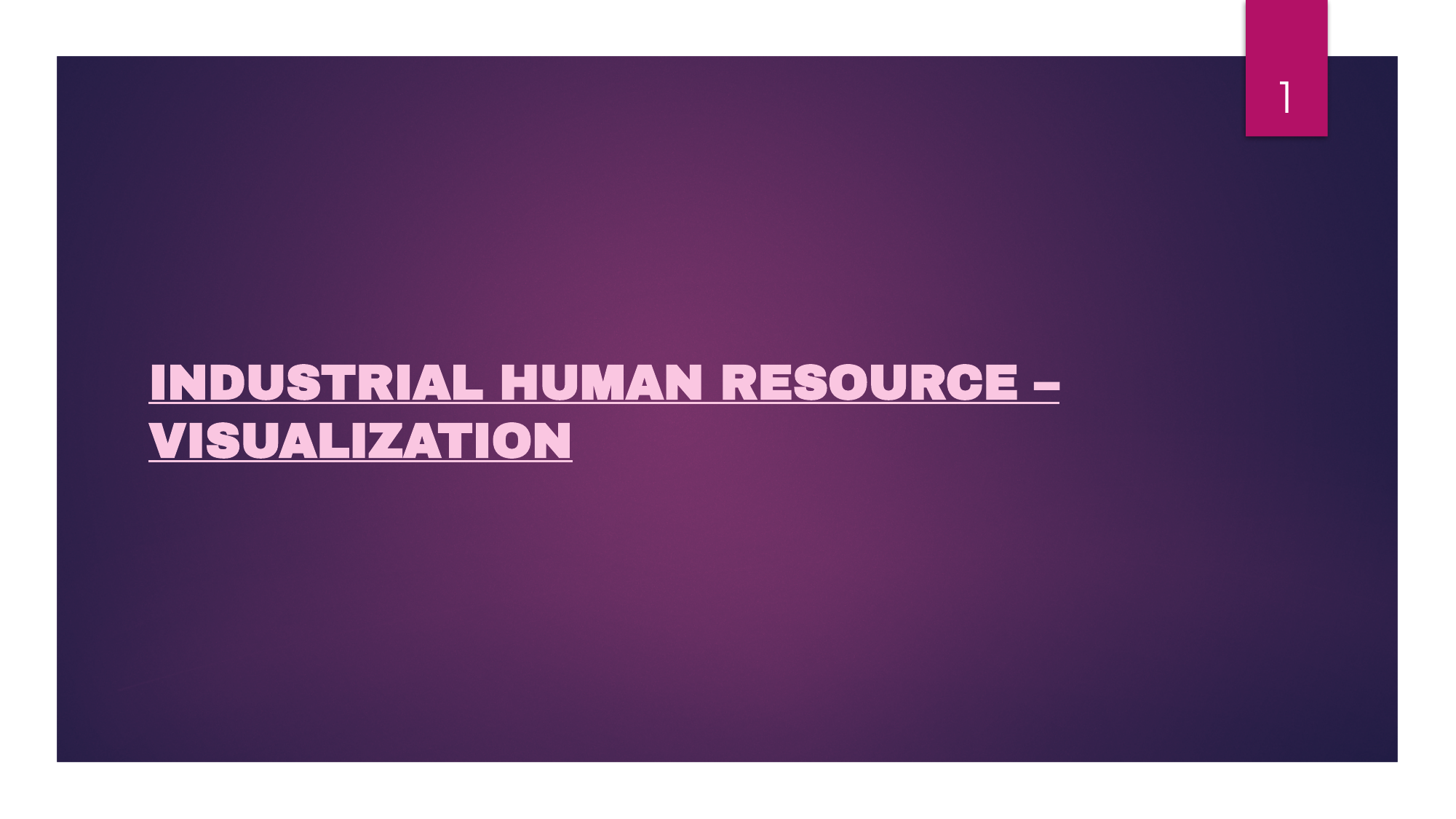

1
# INDUSTRIAL HUMAN RESOURCE – VISUALIZATION